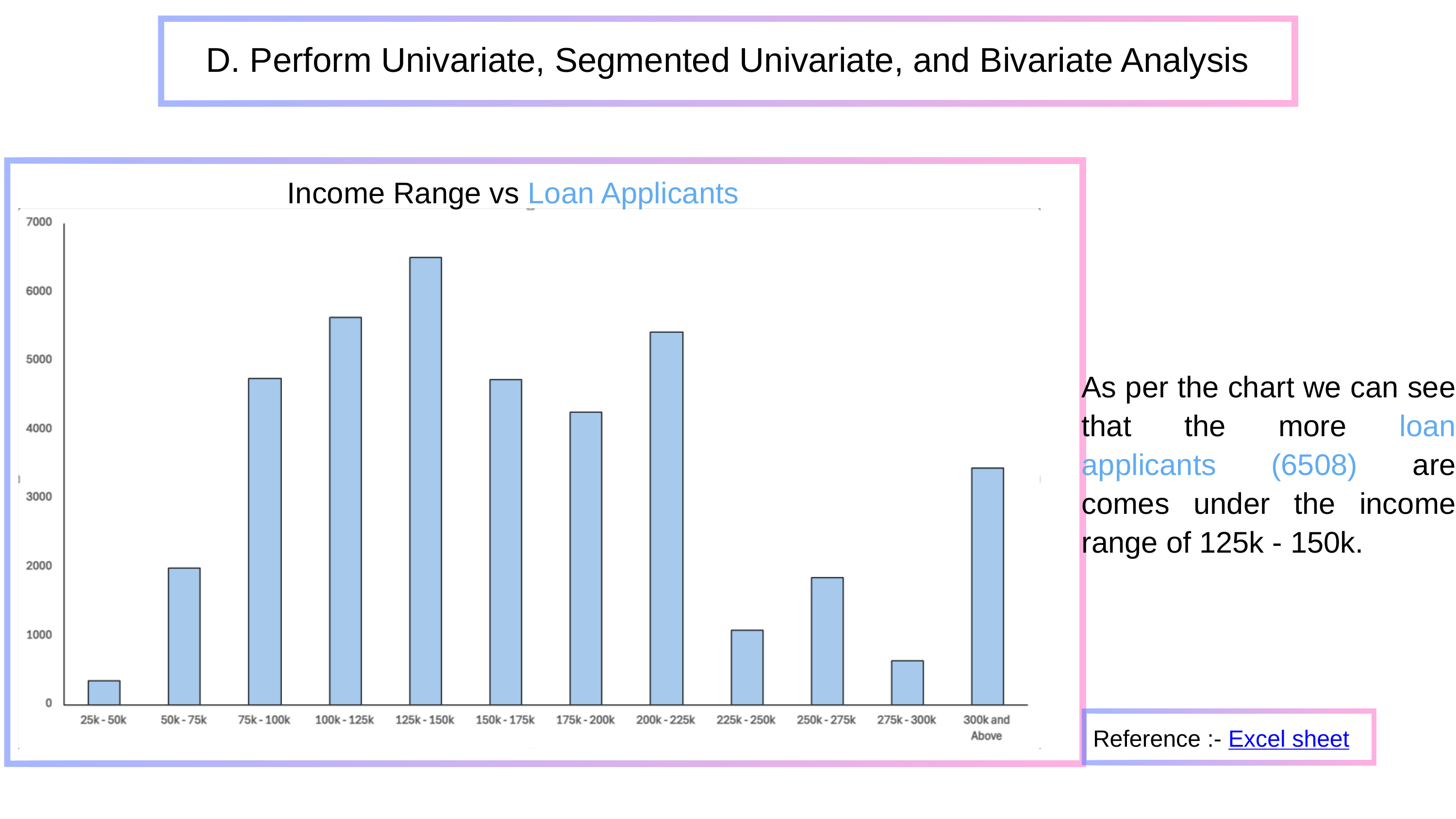

D. Perform Univariate, Segmented Univariate, and Bivariate Analysis

Income Range vs Loan Applicants

As per the chart we can see that the more loan applicants (6508) are comes under the income range of 125k - 150k.

Reference :- Excel sheet